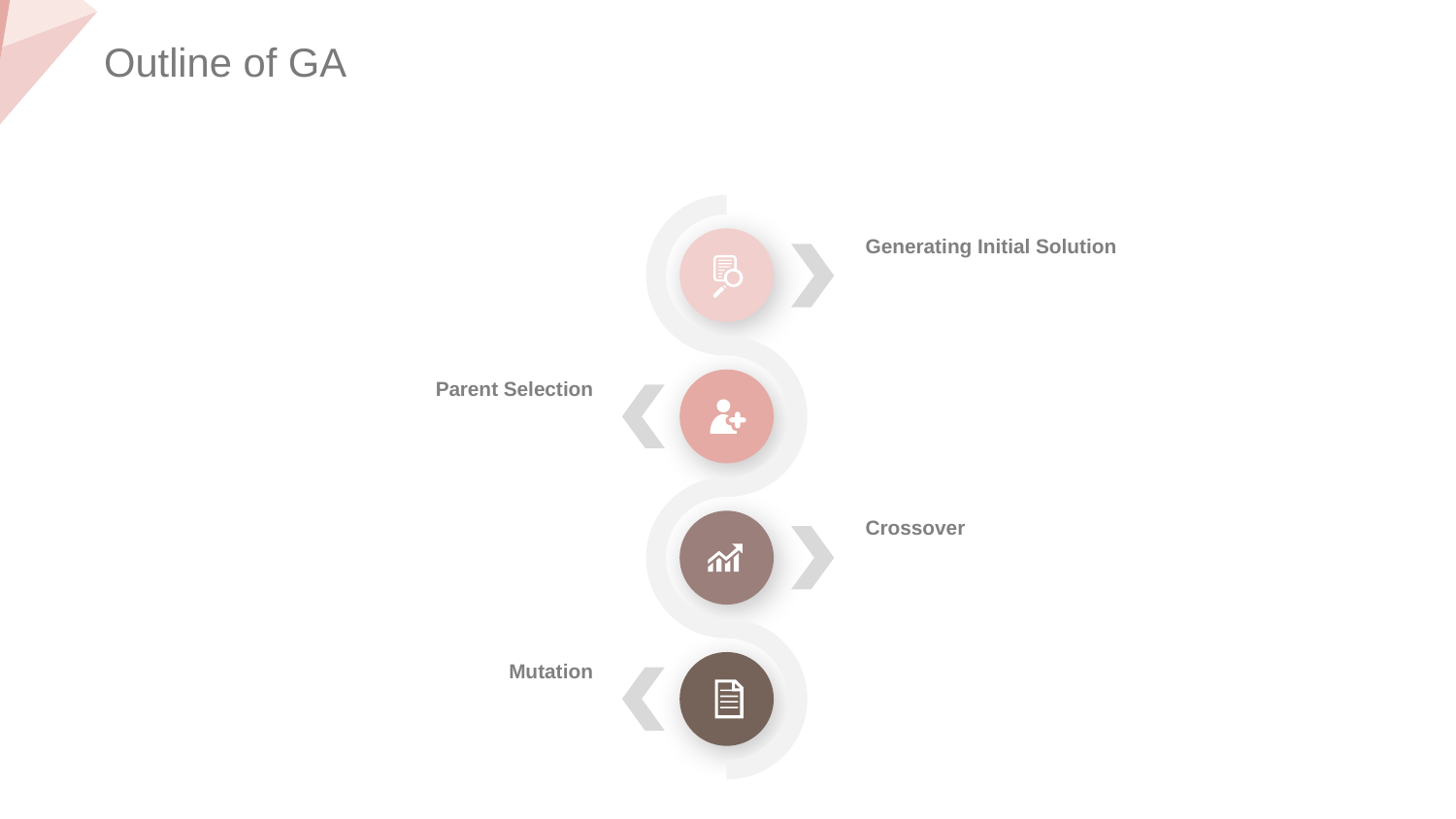

Outline of GA

Generating Initial Solution

Parent Selection

Crossover

Mutation